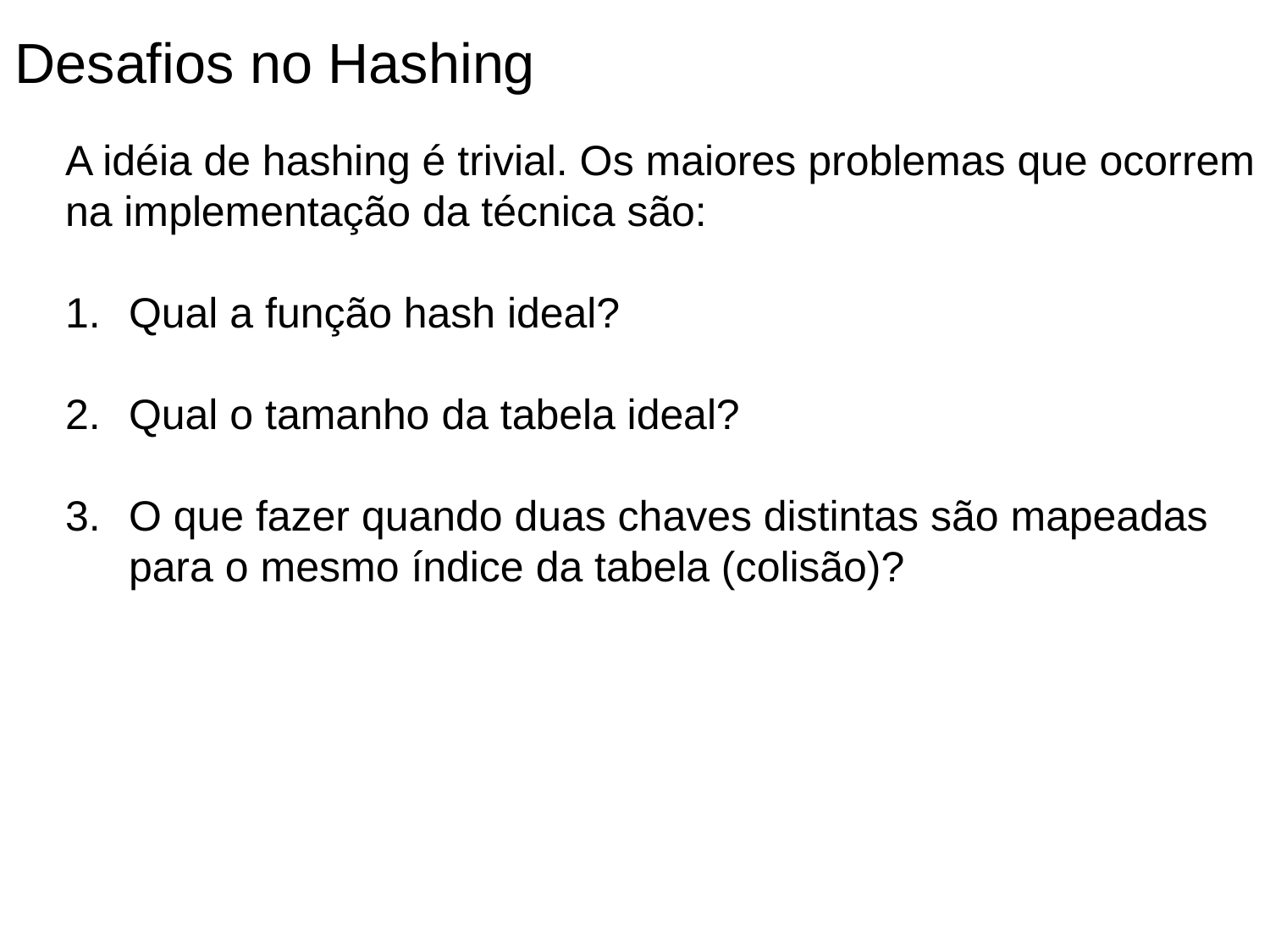

Desafios no Hashing
A idéia de hashing é trivial. Os maiores problemas que ocorrem na implementação da técnica são:

Qual a função hash ideal?

Qual o tamanho da tabela ideal?

O que fazer quando duas chaves distintas são mapeadas para o mesmo índice da tabela (colisão)?